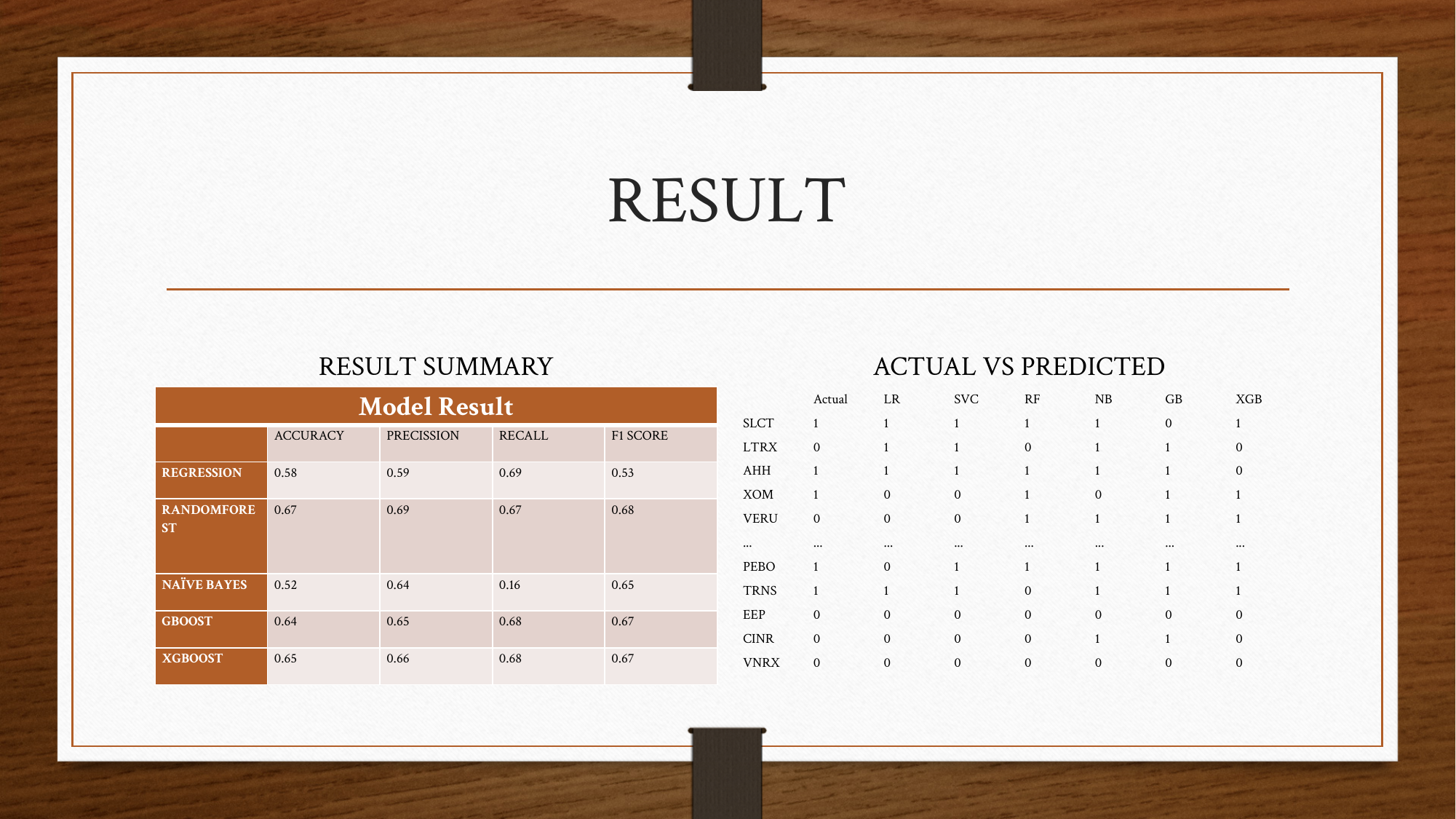

# RESULT
RESULT SUMMARY
ACTUAL VS PREDICTED
| Model Result |  |  |  |  |
| --- | --- | --- | --- | --- |
|  | ACCURACY | PRECISSION | RECALL | F1 SCORE |
| REGRESSION | 0.58 | 0.59 | 0.69 | 0.53 |
| RANDOMFOREST | 0.67 | 0.69 | 0.67 | 0.68 |
| NAÏVE BAYES | 0.52 | 0.64 | 0.16 | 0.65 |
| GBOOST | 0.64 | 0.65 | 0.68 | 0.67 |
| XGBOOST | 0.65 | 0.66 | 0.68 | 0.67 |
|  | Actual | LR | SVC | RF | NB | GB | XGB |
| --- | --- | --- | --- | --- | --- | --- | --- |
| SLCT | 1 | 1 | 1 | 1 | 1 | 0 | 1 |
| LTRX | 0 | 1 | 1 | 0 | 1 | 1 | 0 |
| AHH | 1 | 1 | 1 | 1 | 1 | 1 | 0 |
| XOM | 1 | 0 | 0 | 1 | 0 | 1 | 1 |
| VERU | 0 | 0 | 0 | 1 | 1 | 1 | 1 |
| ... | ... | ... | ... | ... | ... | ... | ... |
| PEBO | 1 | 0 | 1 | 1 | 1 | 1 | 1 |
| TRNS | 1 | 1 | 1 | 0 | 1 | 1 | 1 |
| EEP | 0 | 0 | 0 | 0 | 0 | 0 | 0 |
| CINR | 0 | 0 | 0 | 0 | 1 | 1 | 0 |
| VNRX | 0 | 0 | 0 | 0 | 0 | 0 | 0 |